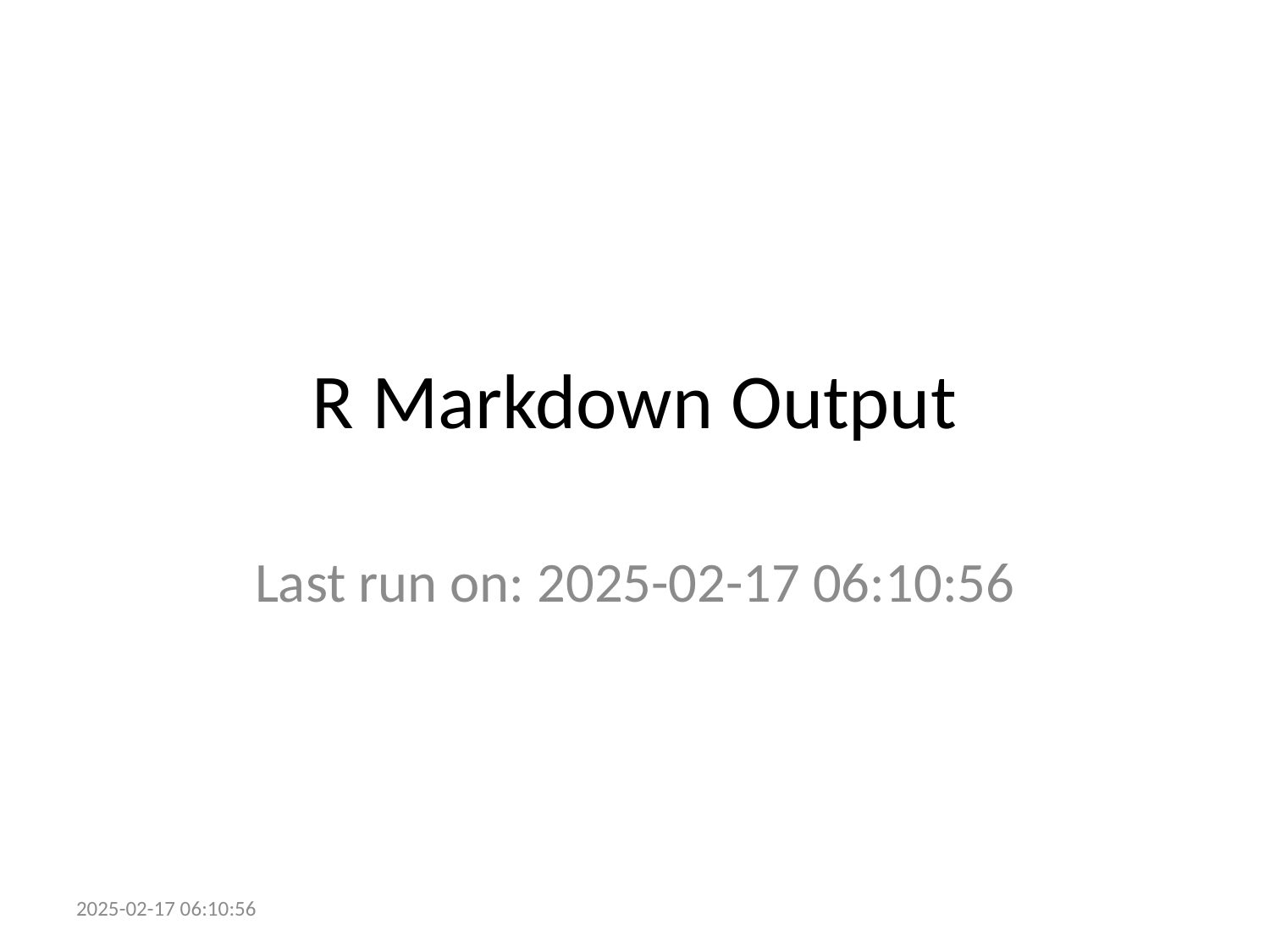

# R Markdown Output
Last run on: 2025-02-17 06:10:56
2025-02-17 06:10:56